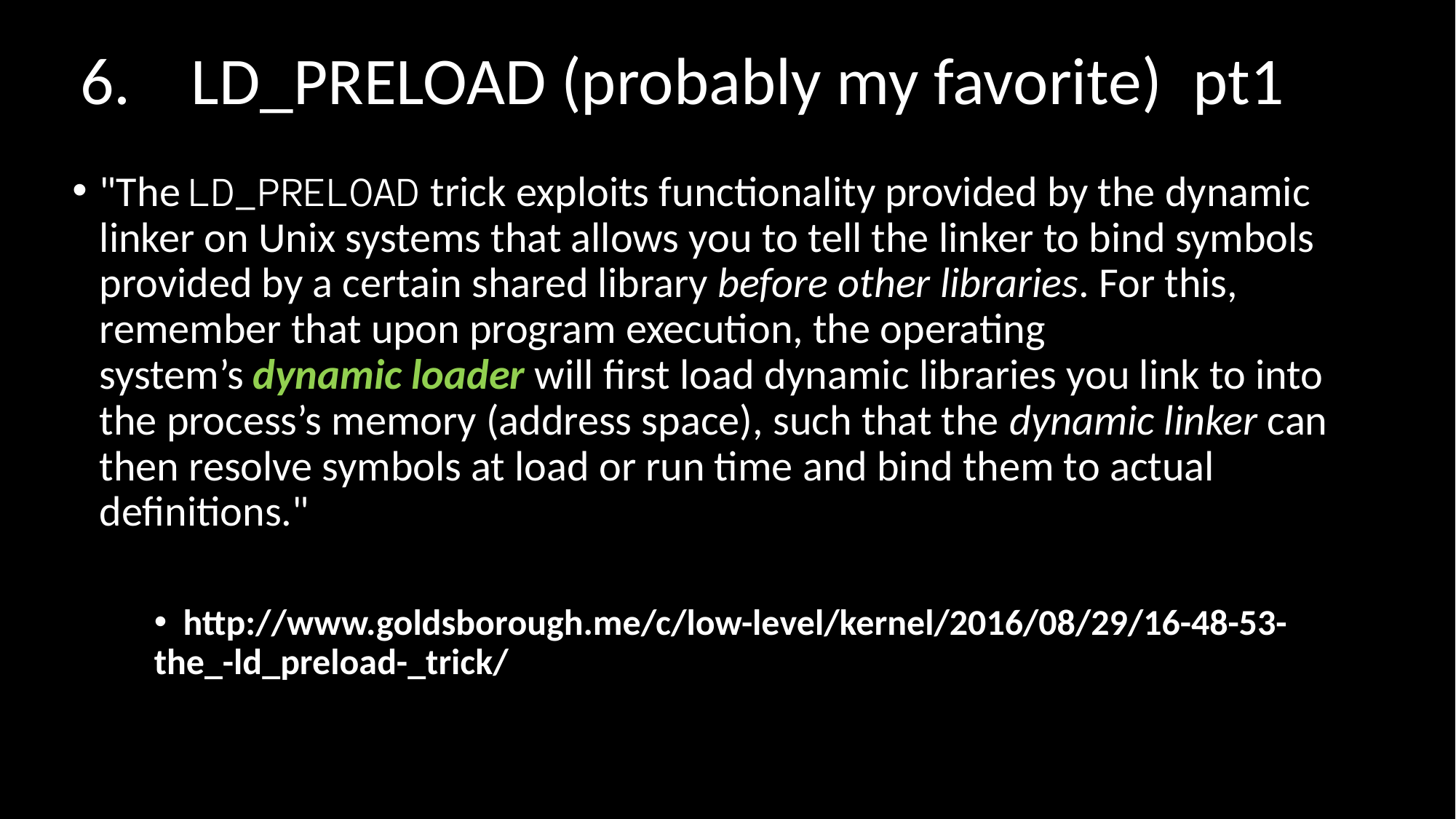

# 6.    LD_PRELOAD (probably my favorite)  pt1
"The LD_PRELOAD trick exploits functionality provided by the dynamic linker on Unix systems that allows you to tell the linker to bind symbols provided by a certain shared library before other libraries. For this, remember that upon program execution, the operating system’s dynamic loader will first load dynamic libraries you link to into the process’s memory (address space), such that the dynamic linker can then resolve symbols at load or run time and bind them to actual definitions."

  http://www.goldsborough.me/c/low-level/kernel/2016/08/29/16-48-53-the_-ld_preload-_trick/